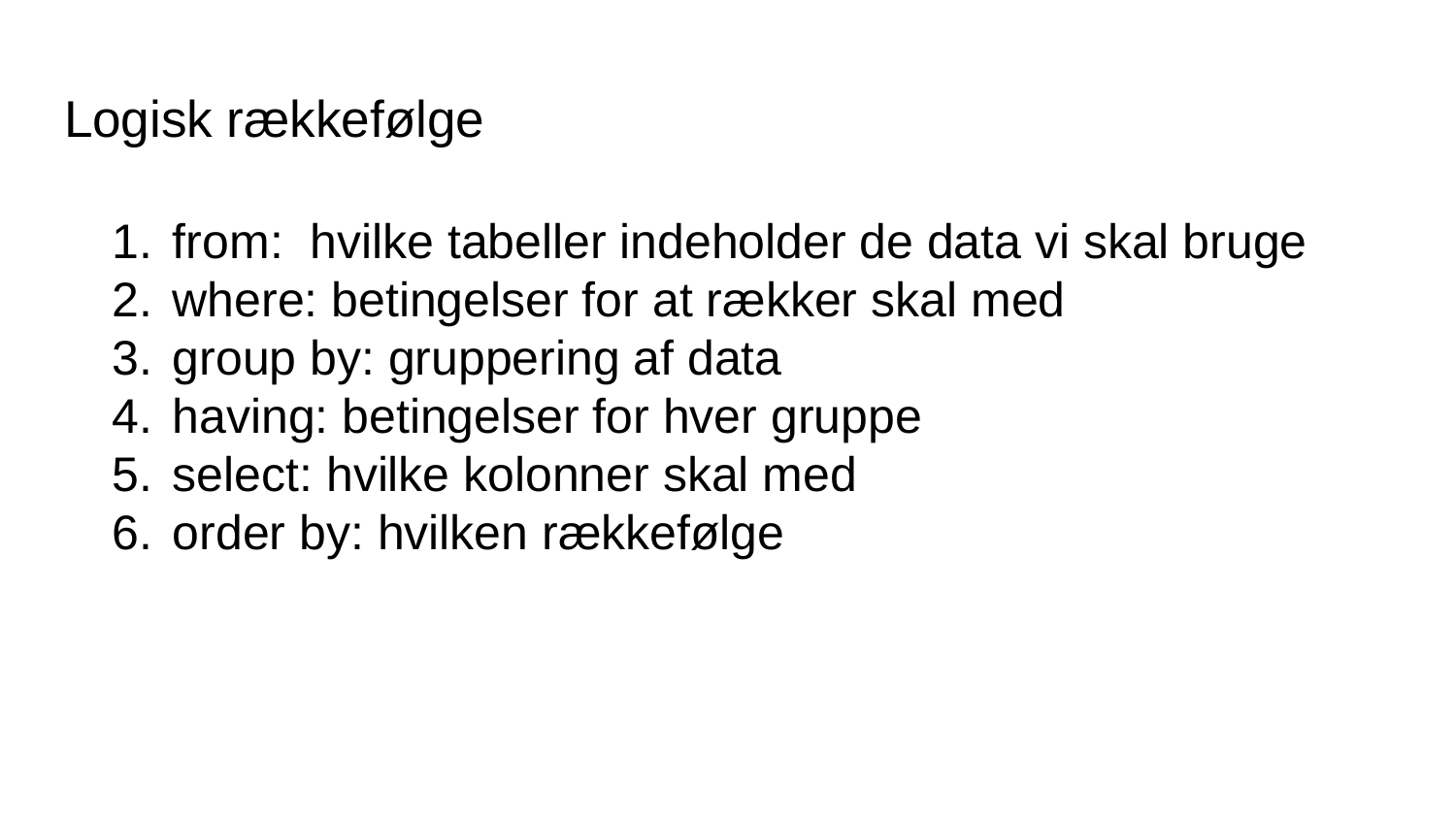

# Logisk rækkefølge
from:  hvilke tabeller indeholder de data vi skal bruge
where: betingelser for at rækker skal med
group by: gruppering af data
having: betingelser for hver gruppe
select: hvilke kolonner skal med
order by: hvilken rækkefølge